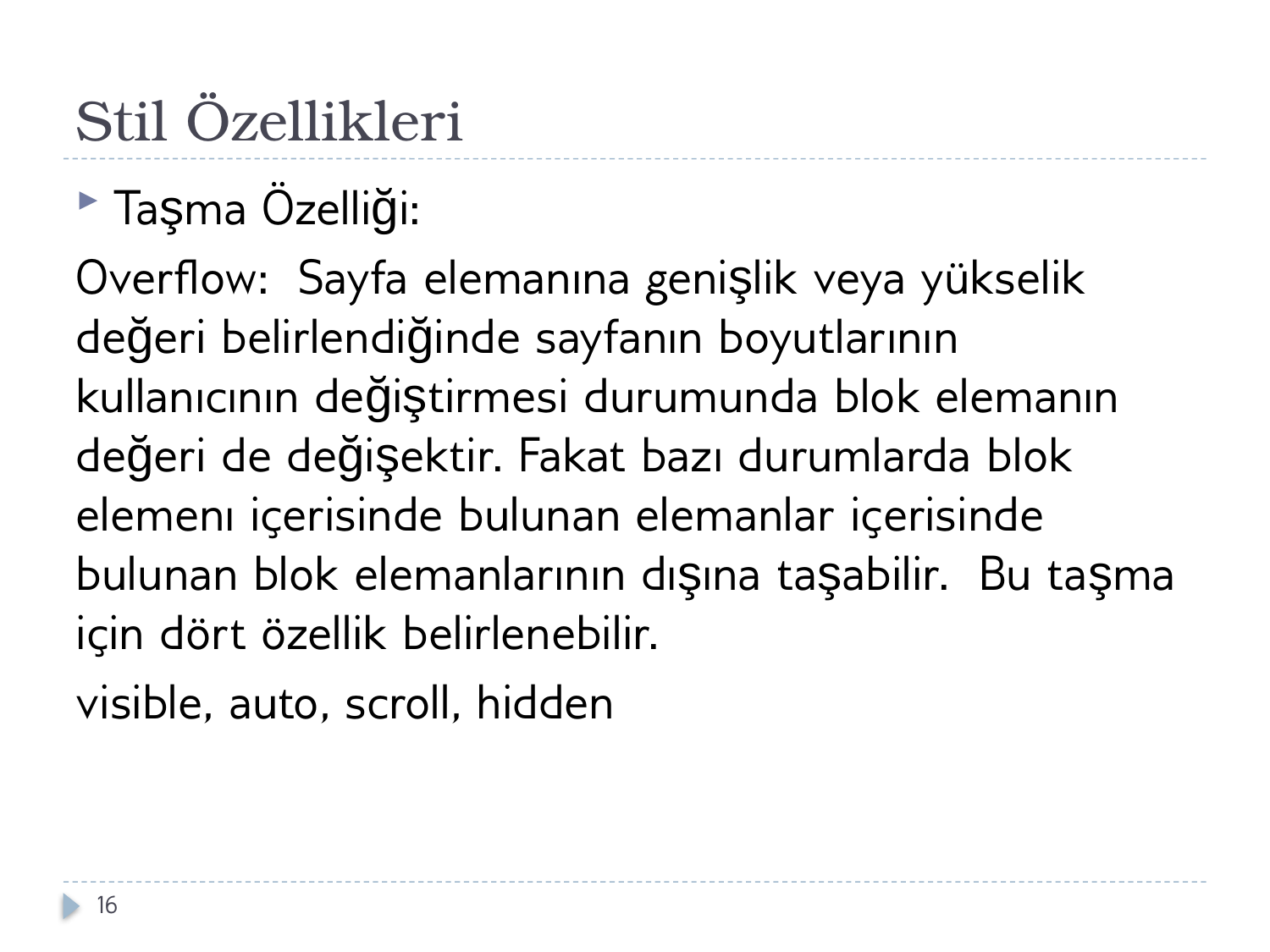

# Stil Özellikleri
Taşma Özelliği:
Overflow:  Sayfa elemanına genişlik veya yükselik değeri belirlendiğinde sayfanın boyutlarının kullanıcının değiştirmesi durumunda blok elemanın değeri de değişektir. Fakat bazı durumlarda blok elemenı içerisinde bulunan elemanlar içerisinde bulunan blok elemanlarının dışına taşabilir.  Bu taşma için dört özellik belirlenebilir.
visible, auto, scroll, hidden
16